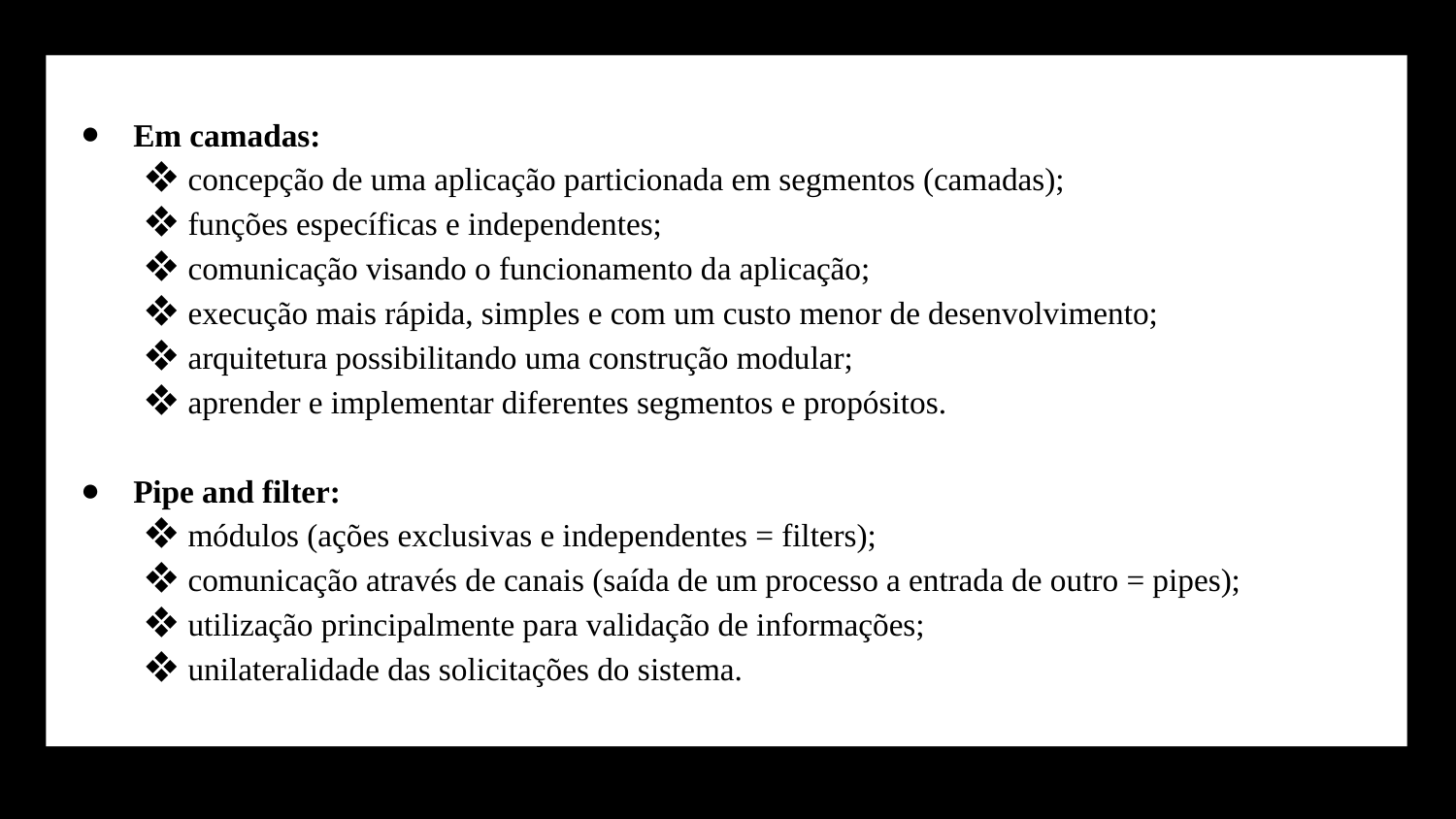

Em camadas:
concepção de uma aplicação particionada em segmentos (camadas);
funções específicas e independentes;
comunicação visando o funcionamento da aplicação;
execução mais rápida, simples e com um custo menor de desenvolvimento;
arquitetura possibilitando uma construção modular;
aprender e implementar diferentes segmentos e propósitos.

Pipe and filter:
módulos (ações exclusivas e independentes = filters);
comunicação através de canais (saída de um processo a entrada de outro = pipes);
utilização principalmente para validação de informações;
unilateralidade das solicitações do sistema.